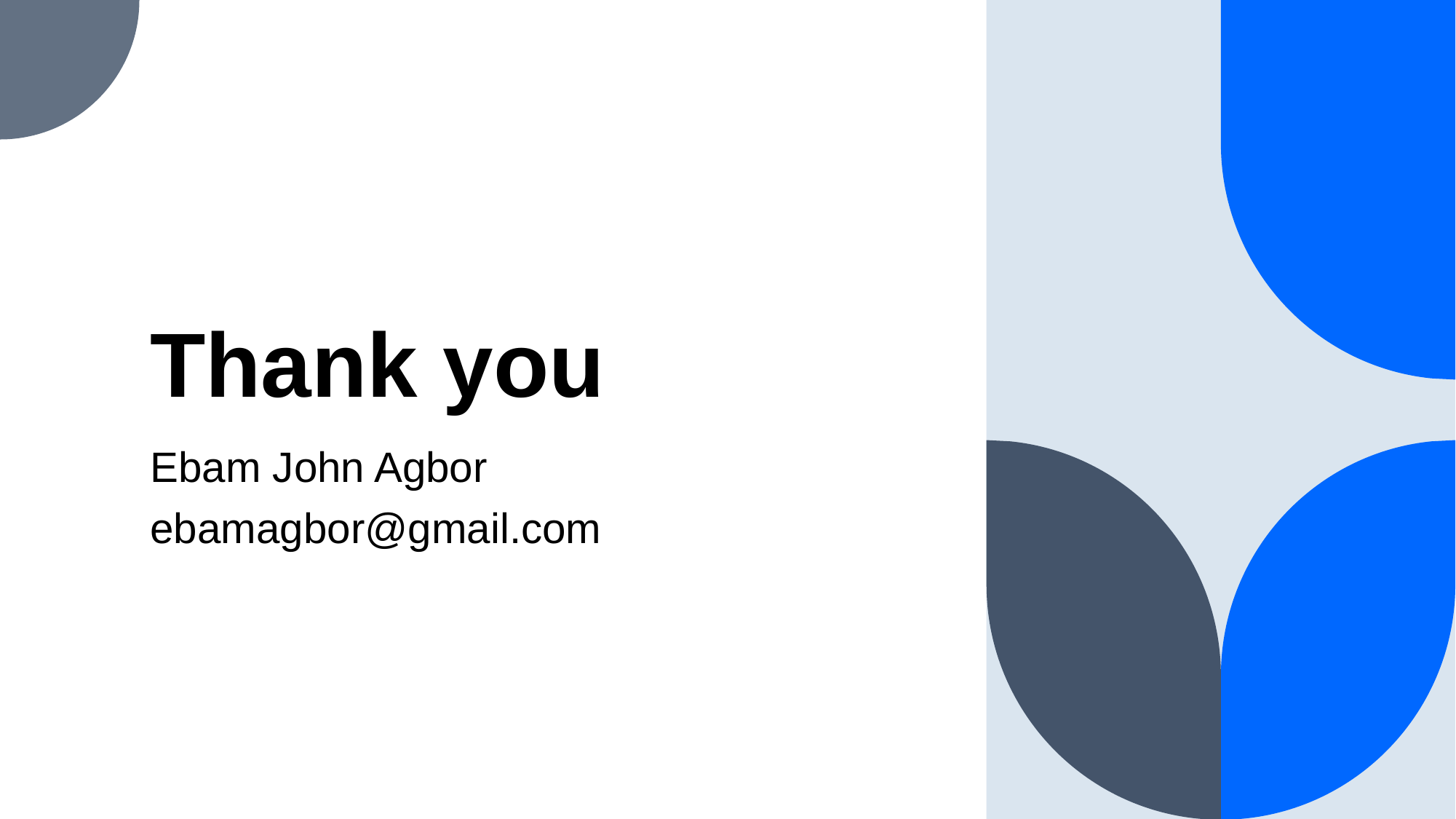

# Thank you
Ebam John Agbor
ebamagbor@gmail.com